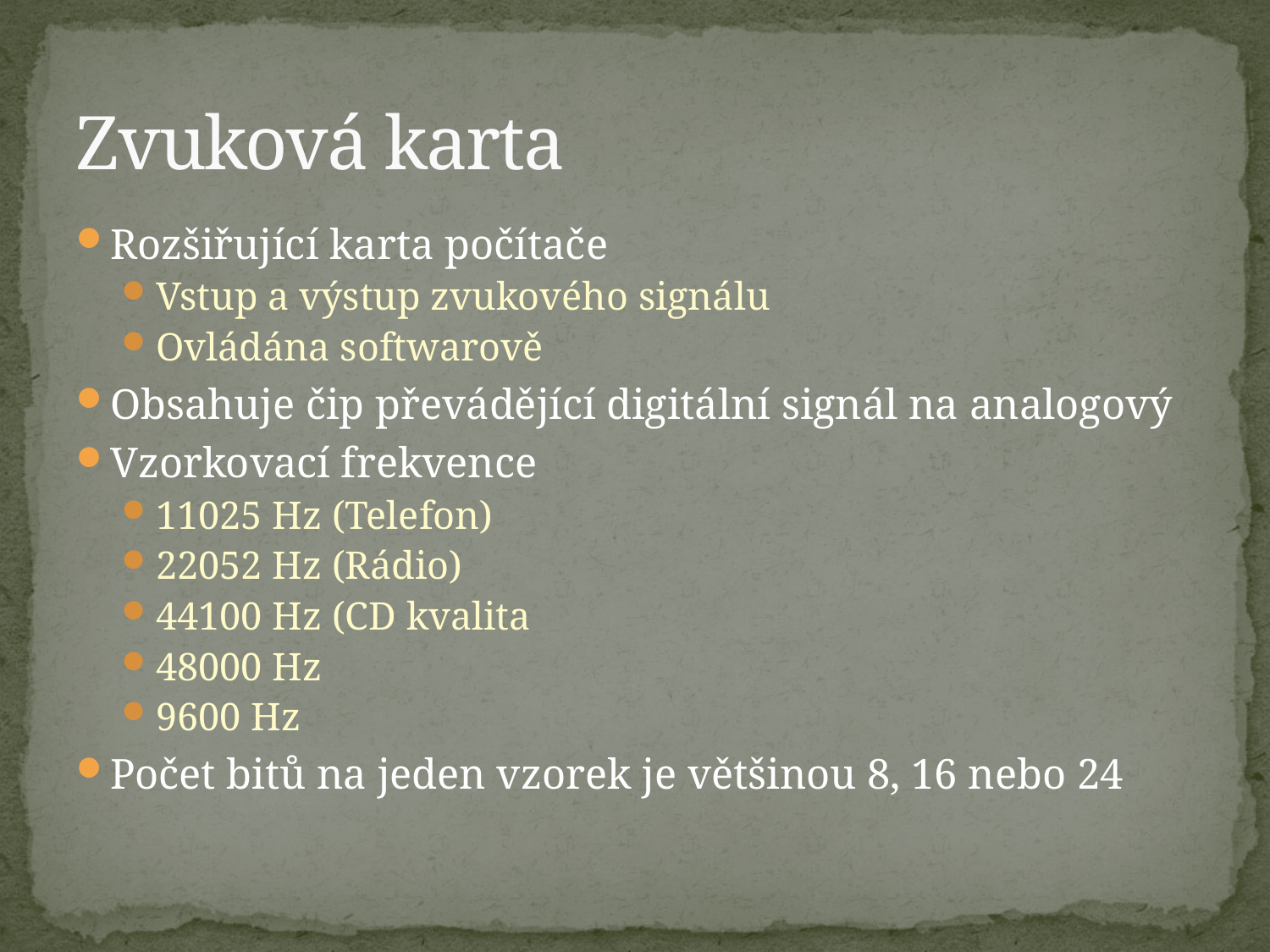

# Zvuková karta
Rozšiřující karta počítače
Vstup a výstup zvukového signálu
Ovládána softwarově
Obsahuje čip převádějící digitální signál na analogový
Vzorkovací frekvence
11025 Hz (Telefon)
22052 Hz (Rádio)
44100 Hz (CD kvalita
48000 Hz
9600 Hz
Počet bitů na jeden vzorek je většinou 8, 16 nebo 24